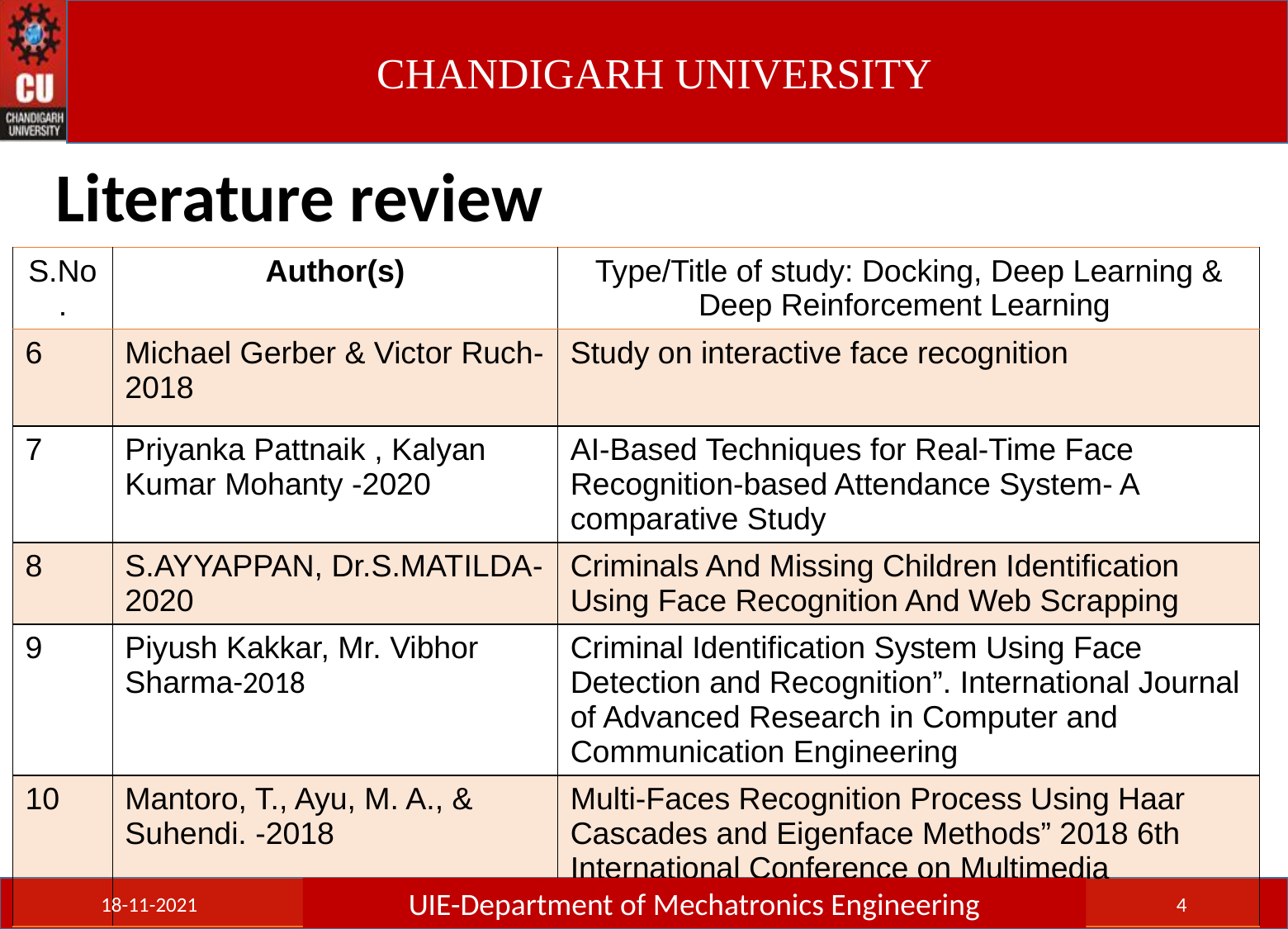

# Literature review
| S.No. | Author(s) | Type/Title of study: Docking, Deep Learning & Deep Reinforcement Learning |
| --- | --- | --- |
| 6 | Michael Gerber & Victor Ruch-2018 | Study on interactive face recognition |
| 7 | Priyanka Pattnaik , Kalyan Kumar Mohanty -2020 | AI-Based Techniques for Real-Time Face Recognition-based Attendance System- A comparative Study |
| 8 | S.AYYAPPAN, Dr.S.MATILDA-2020 | Criminals And Missing Children Identification Using Face Recognition And Web Scrapping |
| 9 | Piyush Kakkar, Mr. Vibhor Sharma-2018 | Criminal Identification System Using Face Detection and Recognition”. International Journal of Advanced Research in Computer and Communication Engineering |
| 10 | Mantoro, T., Ayu, M. A., & Suhendi. -2018 | Multi-Faces Recognition Process Using Haar Cascades and Eigenface Methods” 2018 6th International Conference on Multimedia Computing and Systems |
UIE-Department of Mechatronics Engineering
18-11-2021
4